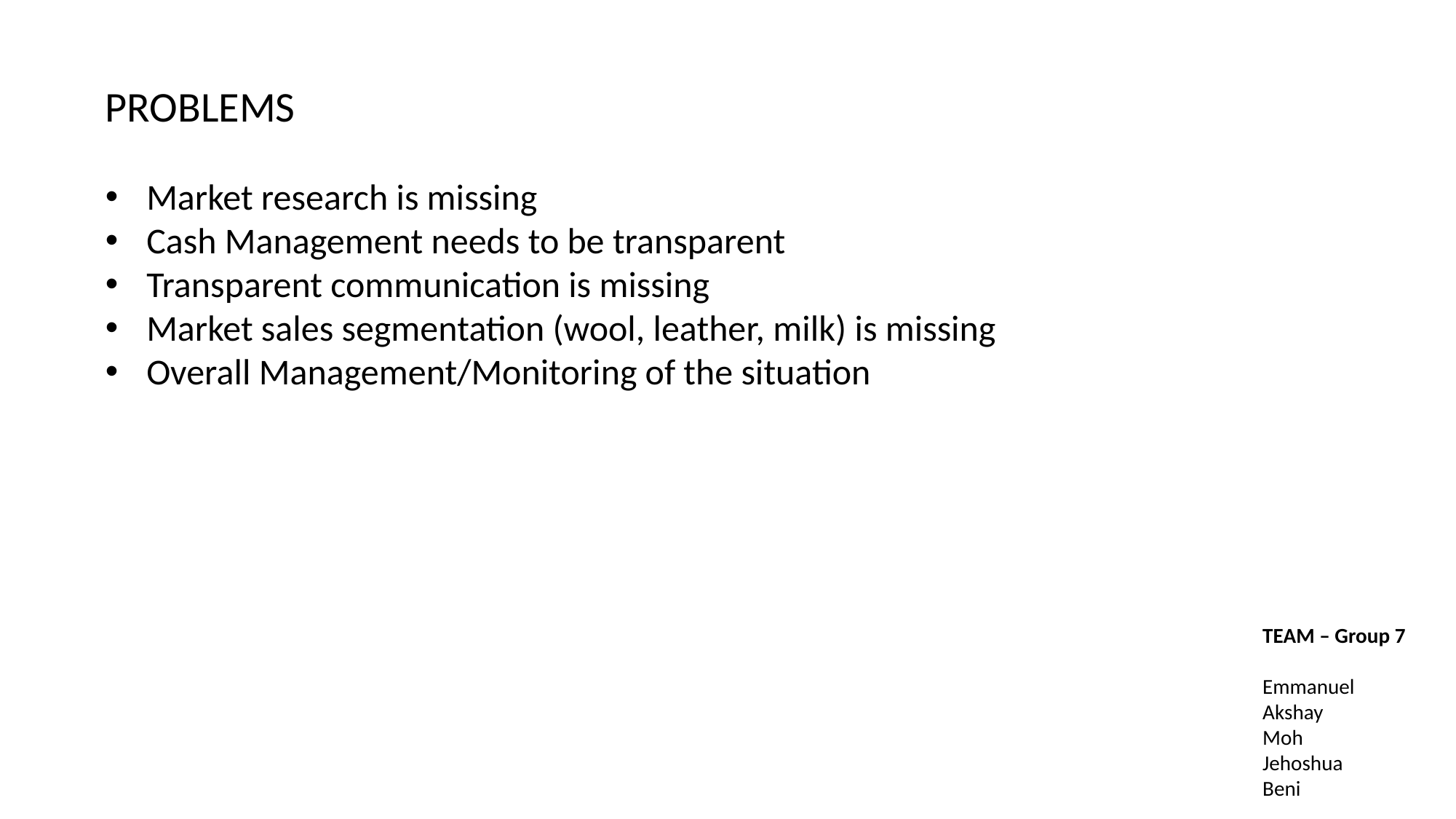

PROBLEMS

Market research is missing
Cash Management needs to be transparent
Transparent communication is missing
Market sales segmentation (wool, leather, milk) is missing
Overall Management/Monitoring of the situation
TEAM – Group 7

Emmanuel
Akshay
Moh
Jehoshua
Beni